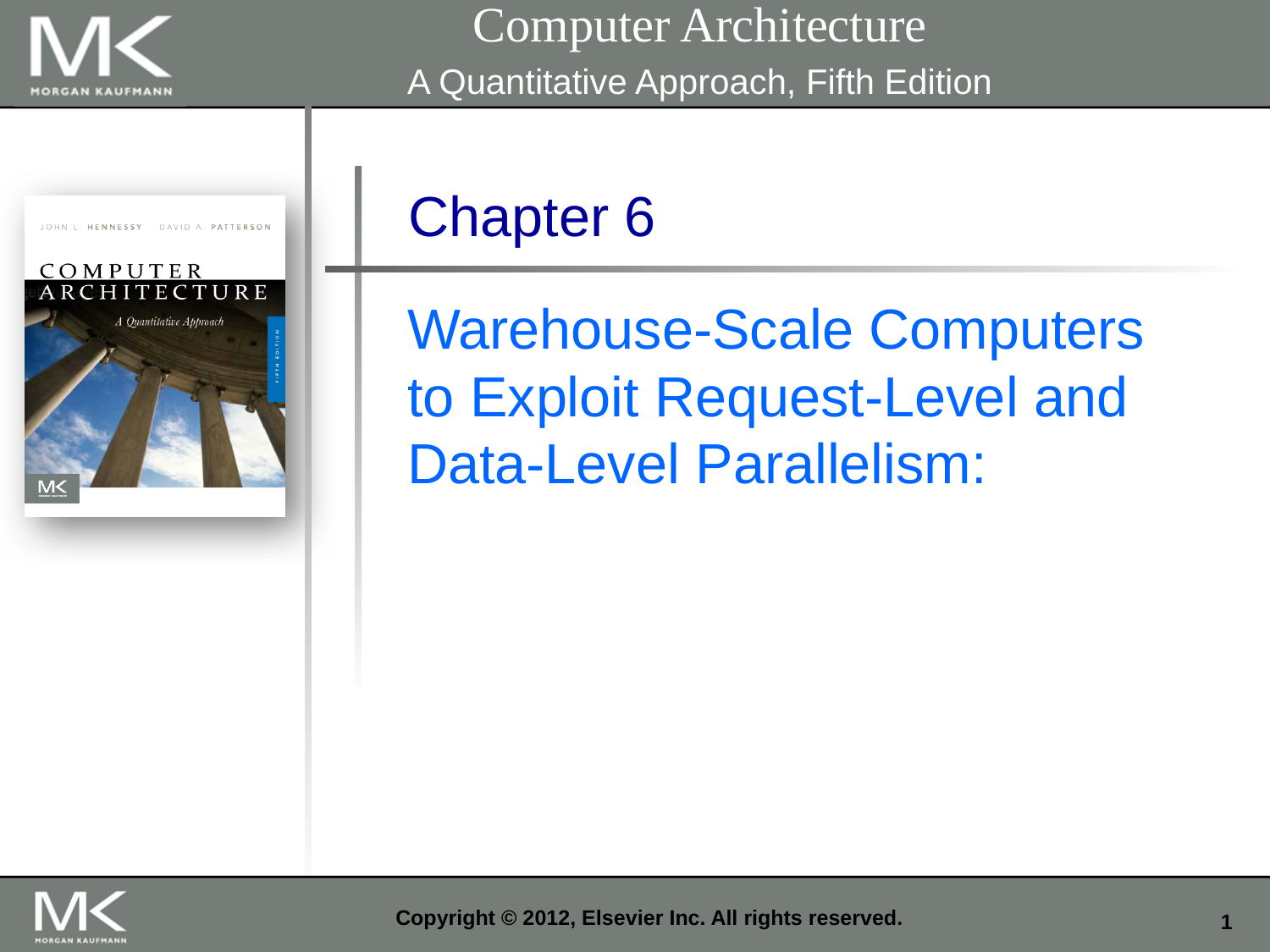

Computer Architecture
A Quantitative Approach, Fifth Edition
Chapter 6
Warehouse-Scale Computers to Exploit Request-Level and Data-Level Parallelism:
Copyright © 2012, Elsevier Inc. All rights reserved.